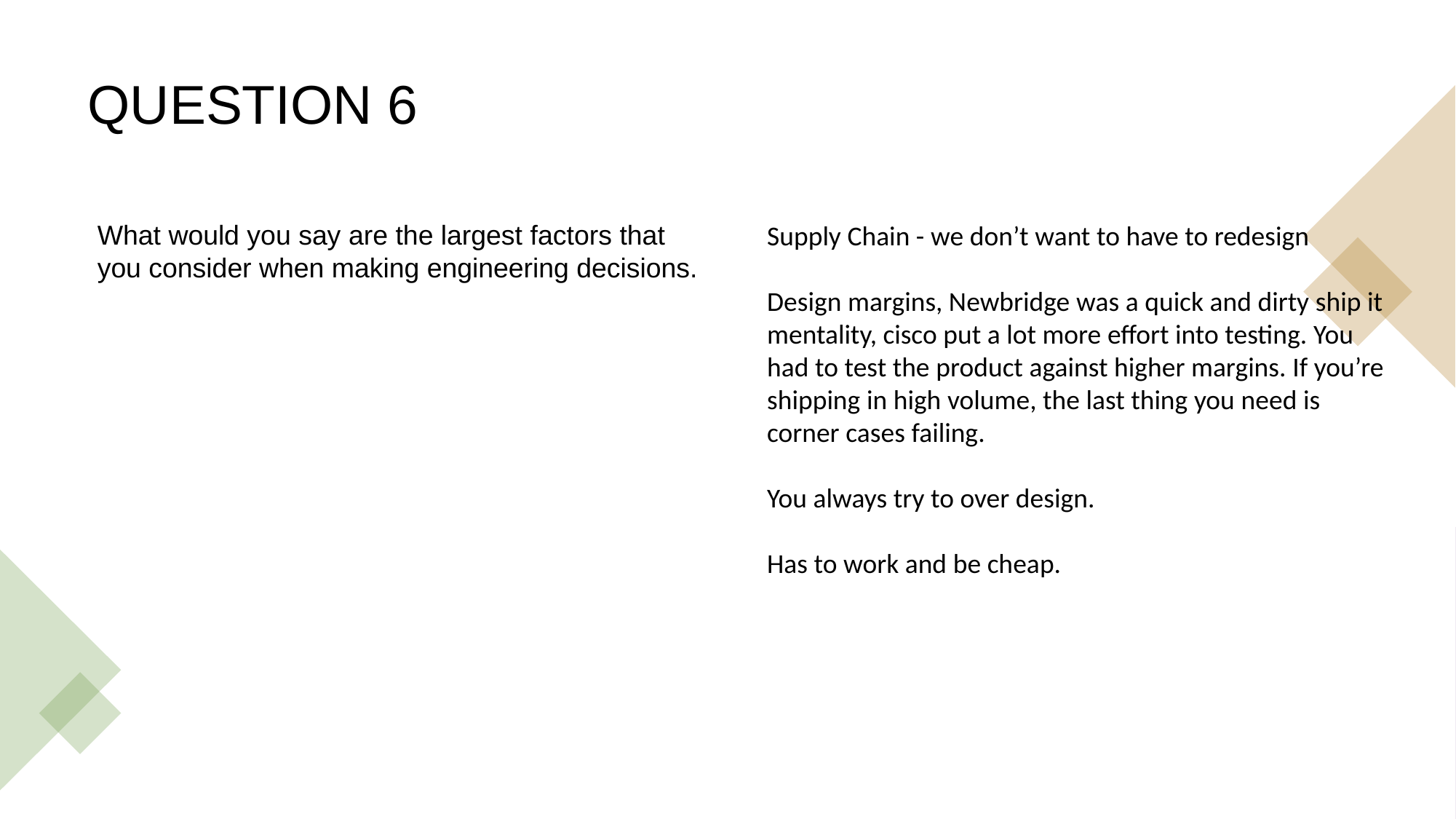

# Question 6

What would you say are the largest factors that you consider when making engineering decisions.
Supply Chain - we don’t want to have to redesign

Design margins, Newbridge was a quick and dirty ship it mentality, cisco put a lot more effort into testing. You had to test the product against higher margins. If you’re shipping in high volume, the last thing you need is  corner cases failing.

You always try to over design.

Has to work and be cheap.